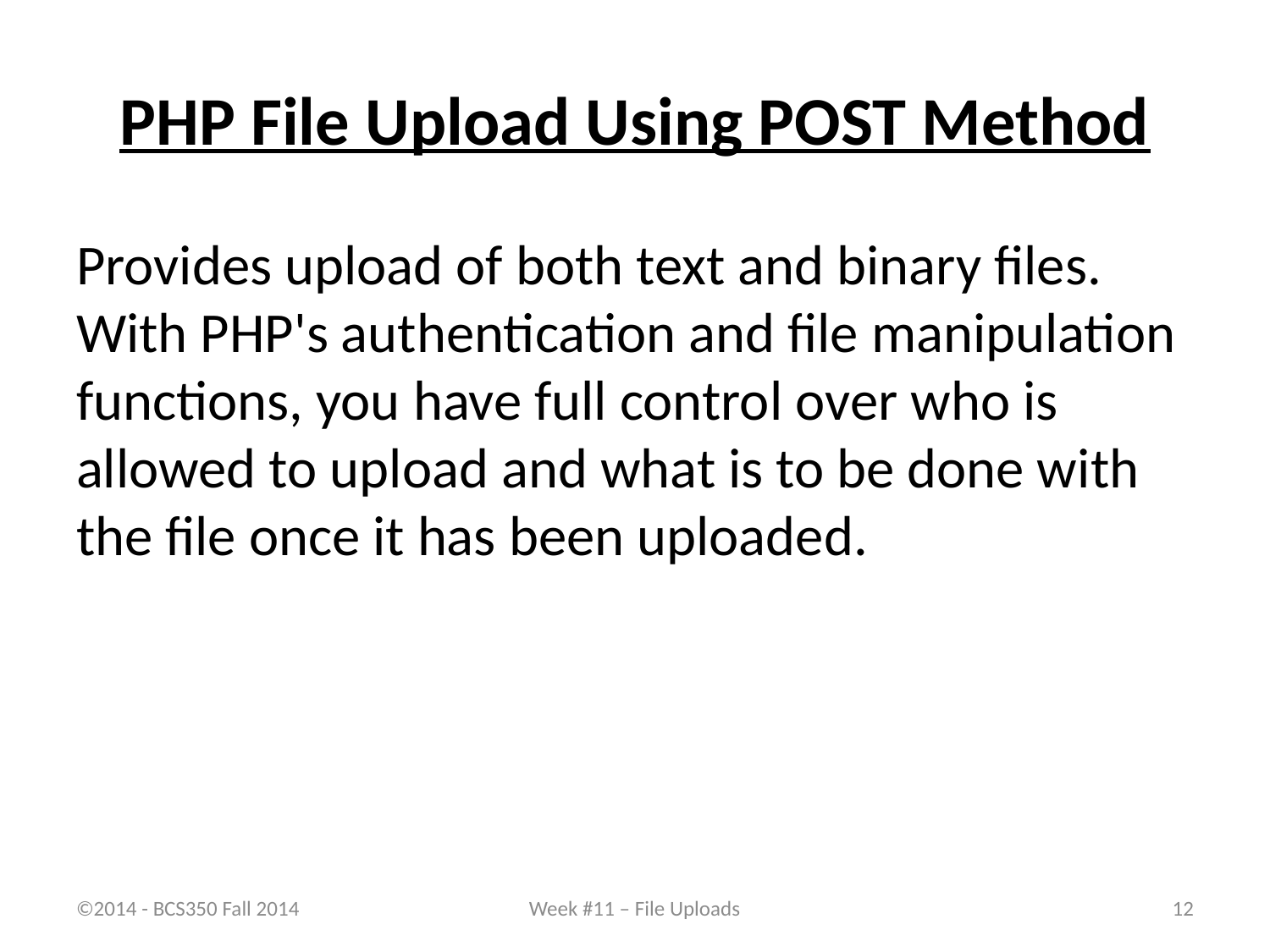

# PHP File Upload Using POST Method
Provides upload of both text and binary files. With PHP's authentication and file manipulation functions, you have full control over who is allowed to upload and what is to be done with the file once it has been uploaded.
©2014 - BCS350 Fall 2014
Week #11 – File Uploads
12